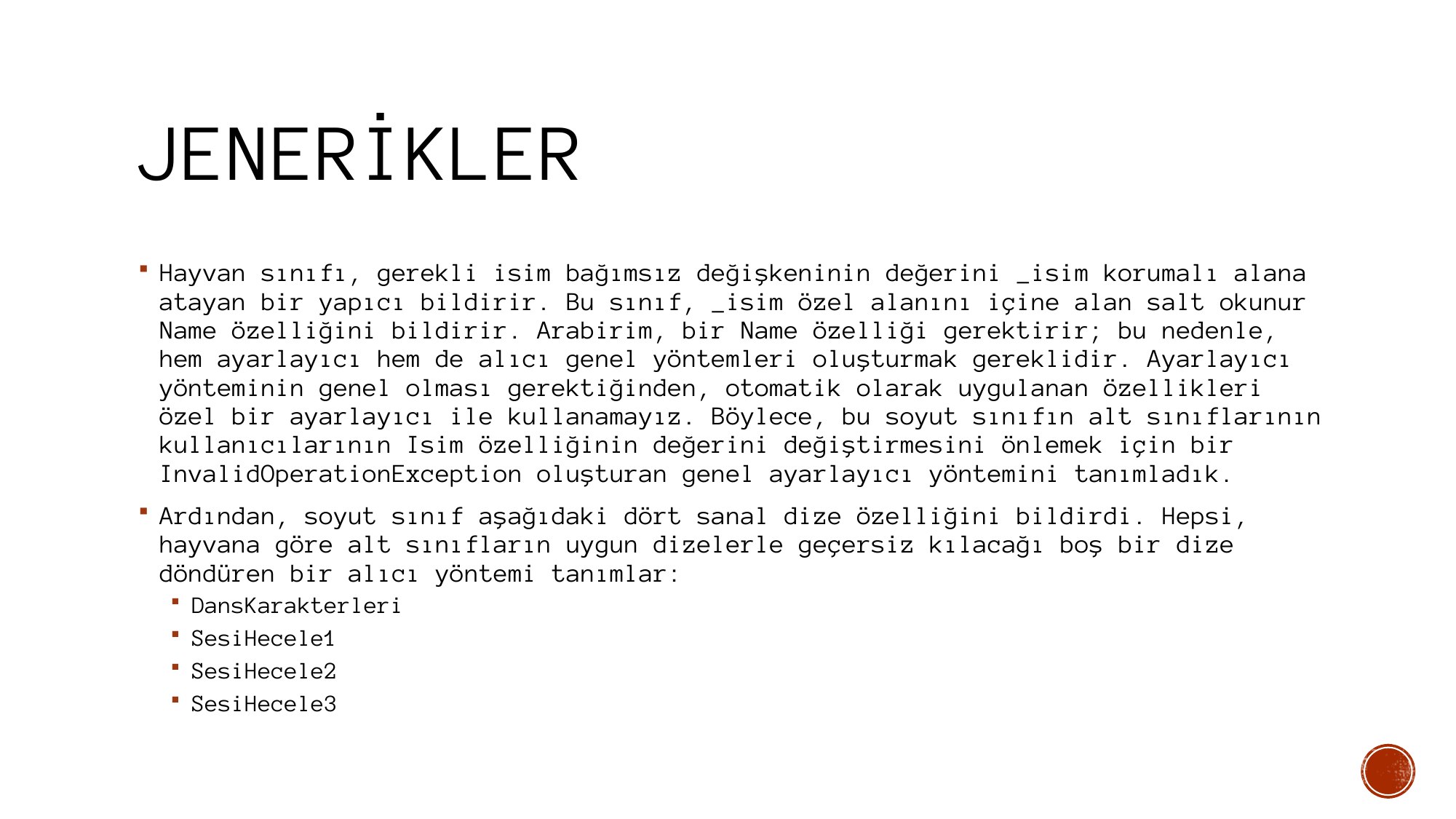

# JENERİKLER
Hayvan sınıfı, gerekli isim bağımsız değişkeninin değerini _isim korumalı alana atayan bir yapıcı bildirir. Bu sınıf, _isim özel alanını içine alan salt okunur Name özelliğini bildirir. Arabirim, bir Name özelliği gerektirir; bu nedenle, hem ayarlayıcı hem de alıcı genel yöntemleri oluşturmak gereklidir. Ayarlayıcı yönteminin genel olması gerektiğinden, otomatik olarak uygulanan özellikleri özel bir ayarlayıcı ile kullanamayız. Böylece, bu soyut sınıfın alt sınıflarının kullanıcılarının Isim özelliğinin değerini değiştirmesini önlemek için bir InvalidOperationException oluşturan genel ayarlayıcı yöntemini tanımladık.
Ardından, soyut sınıf aşağıdaki dört sanal dize özelliğini bildirdi. Hepsi, hayvana göre alt sınıfların uygun dizelerle geçersiz kılacağı boş bir dize döndüren bir alıcı yöntemi tanımlar:
DansKarakterleri
SesiHecele1
SesiHecele2
SesiHecele3